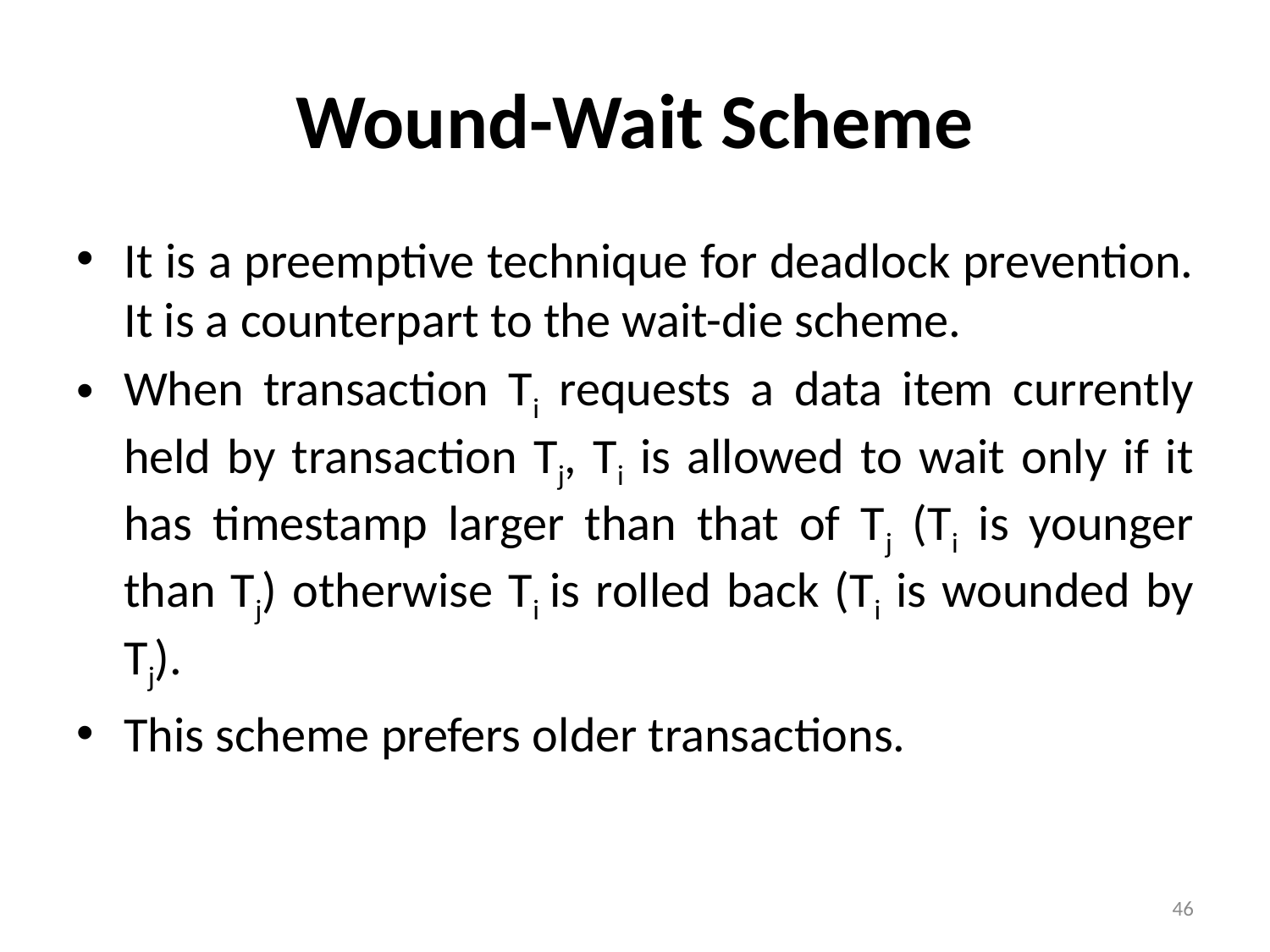

# Wound-Wait Scheme
It is a preemptive technique for deadlock prevention. It is a counterpart to the wait-die scheme.
When transaction Ti requests a data item currently held by transaction Tj, Ti is allowed to wait only if it has timestamp larger than that of Tj (Ti is younger than Tj) otherwise Ti is rolled back (Ti is wounded by Tj).
This scheme prefers older transactions.

46